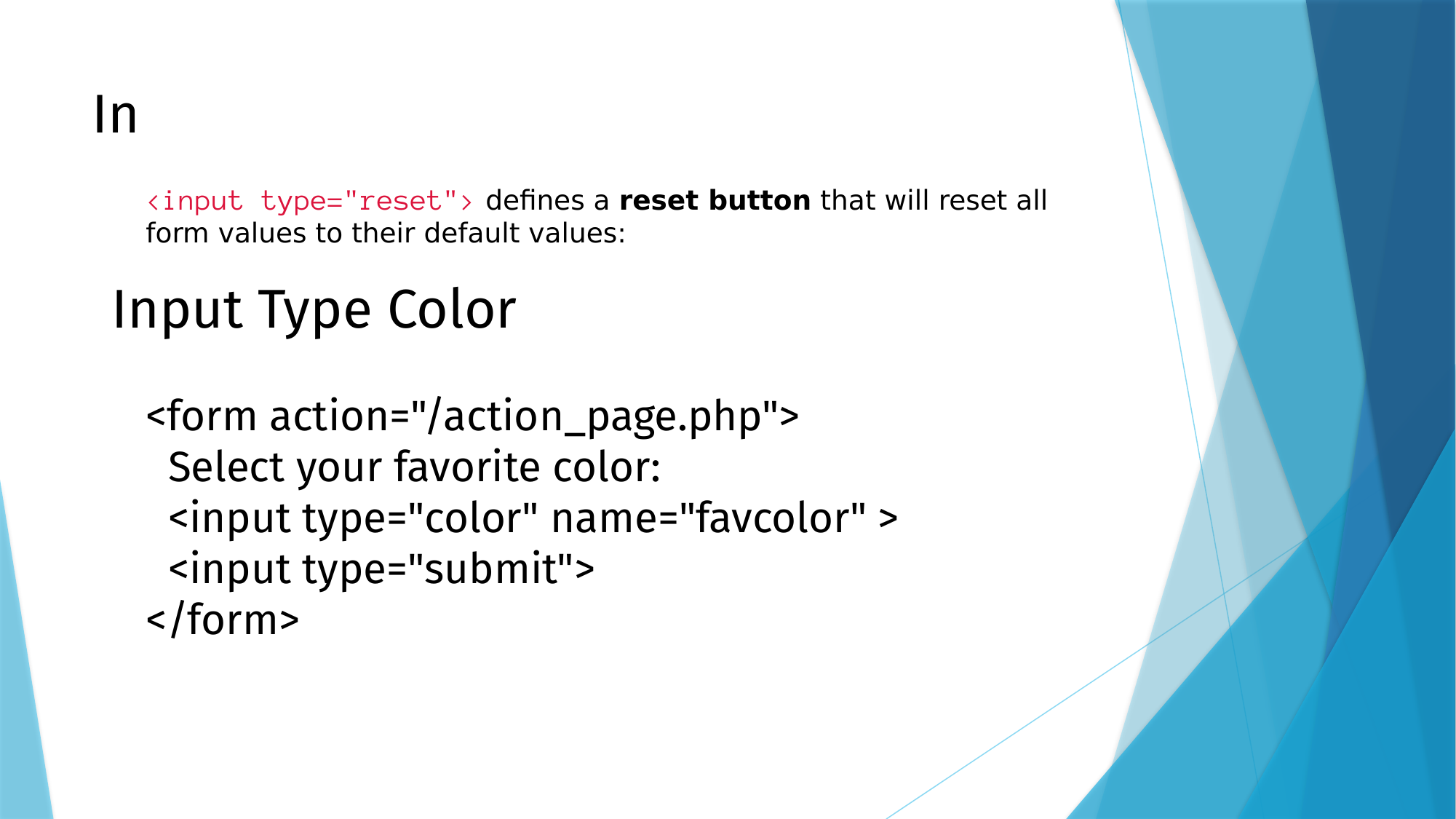

# Input Type Reset
<input type="reset"> defines a reset button that will reset all form values to their default values:
Input Type Color
<form action="/action_page.php">
  Select your favorite color:
  <input type="color" name="favcolor" >
  <input type="submit">
</form>